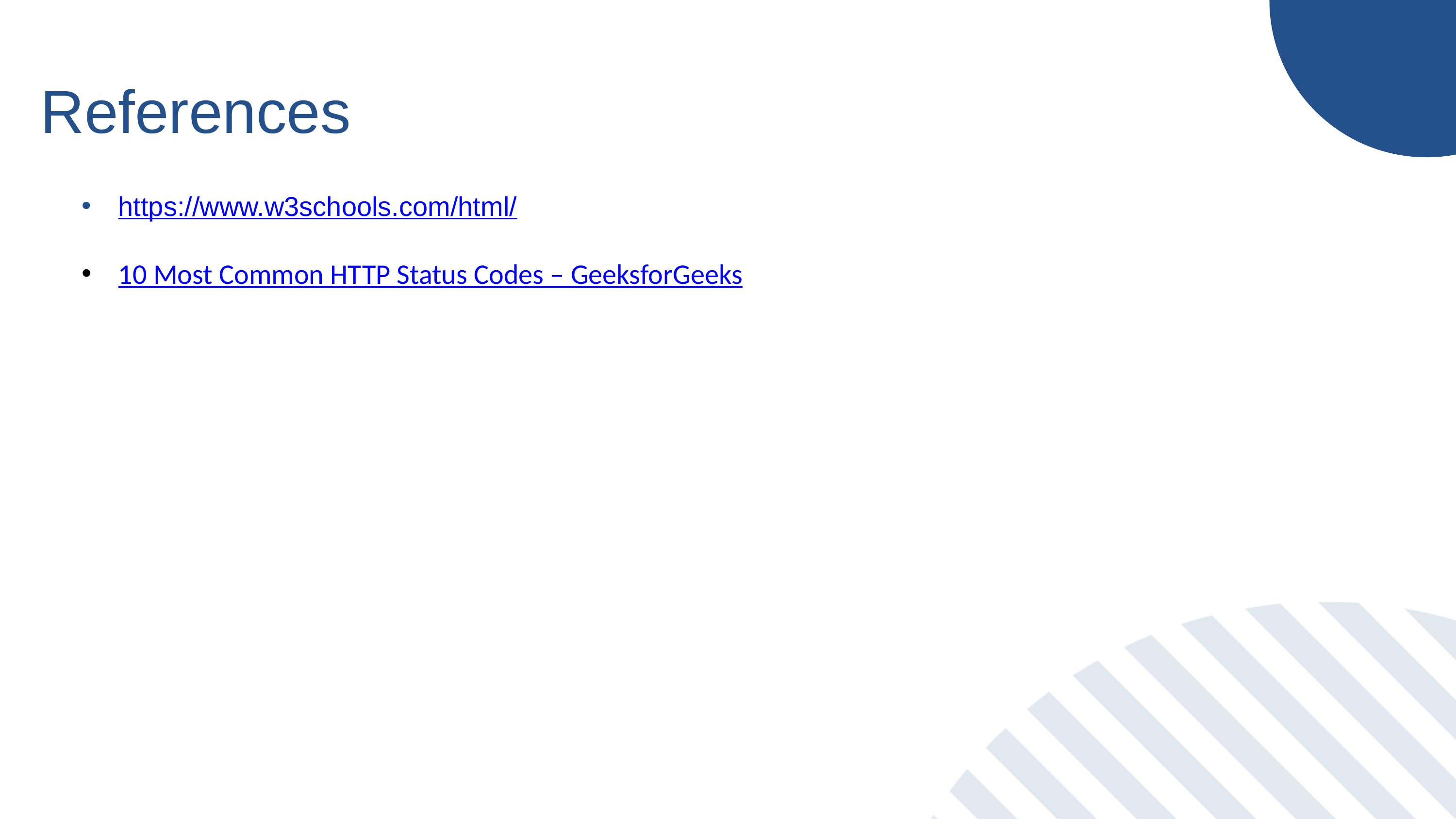

References
https://www.w3schools.com/html/
10 Most Common HTTP Status Codes – GeeksforGeeks